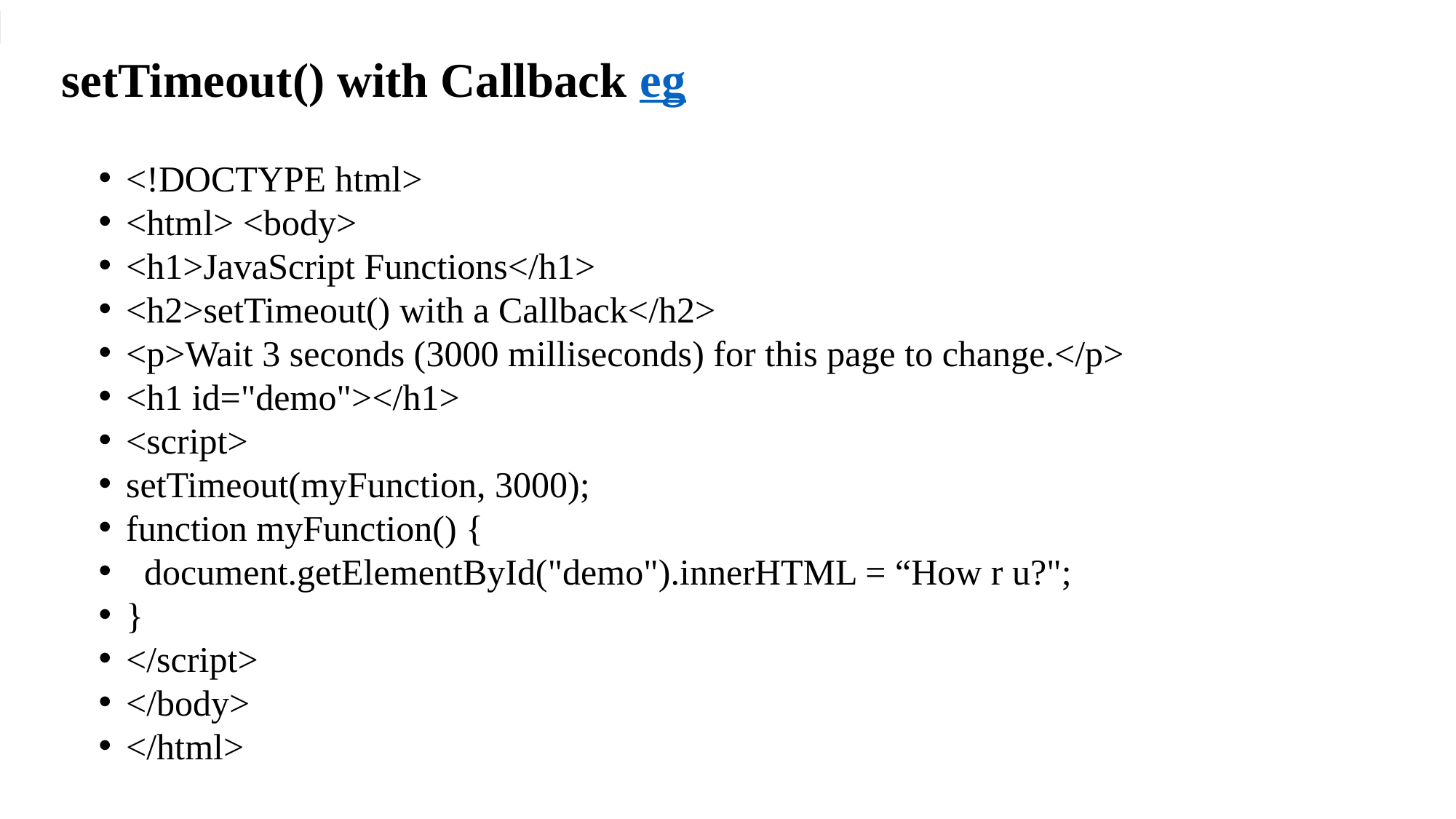

# setTimeout() with Callback eg
<!DOCTYPE html>
<html> <body>
<h1>JavaScript Functions</h1>
<h2>setTimeout() with a Callback</h2>
<p>Wait 3 seconds (3000 milliseconds) for this page to change.</p>
<h1 id="demo"></h1>
<script>
setTimeout(myFunction, 3000);
function myFunction() {
  document.getElementById("demo").innerHTML = “How r u?";
}
</script>
</body>
</html>